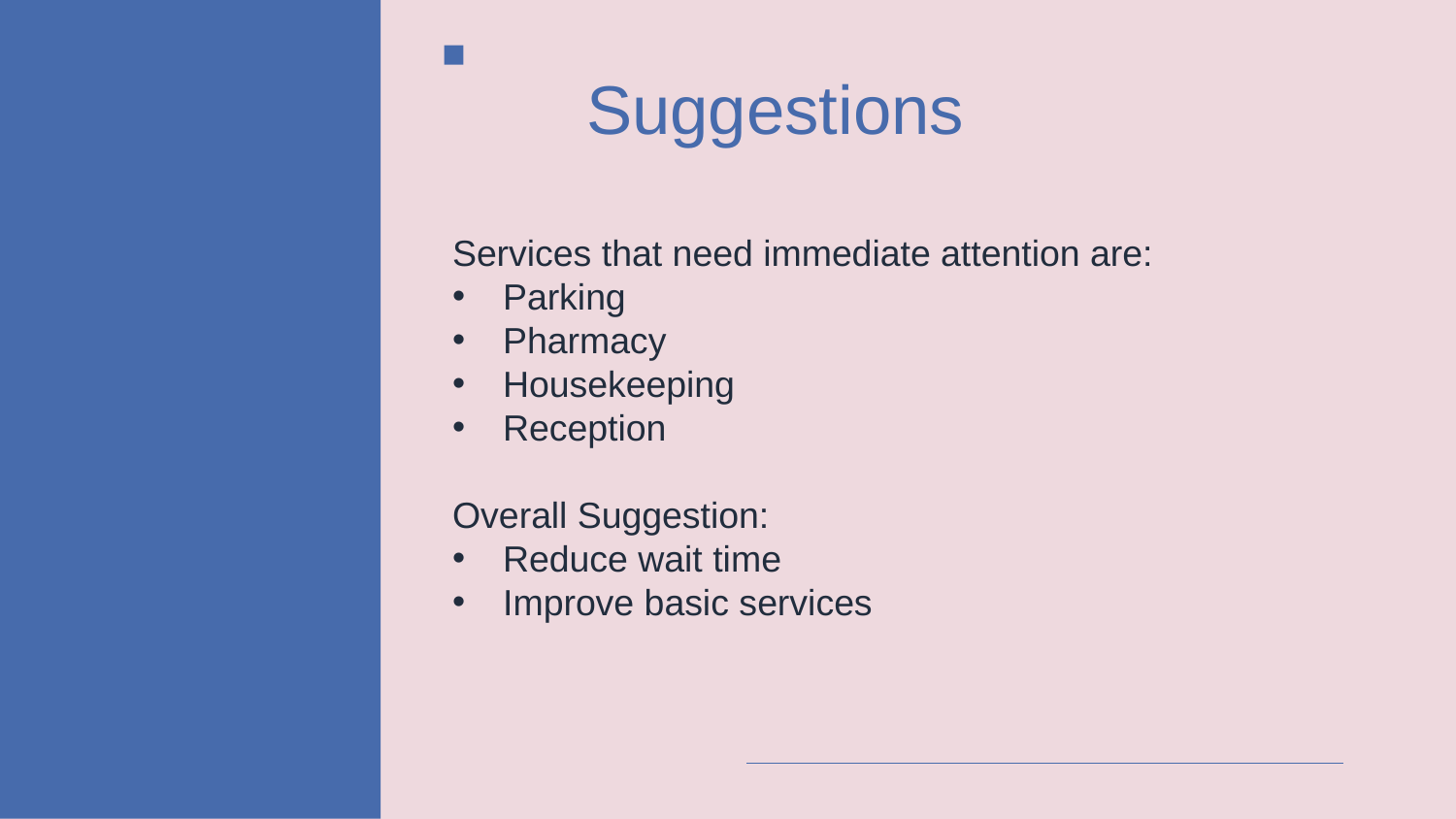

# Suggestions
Services that need immediate attention are:
Parking
Pharmacy
Housekeeping
Reception

Overall Suggestion:
Reduce wait time
Improve basic services